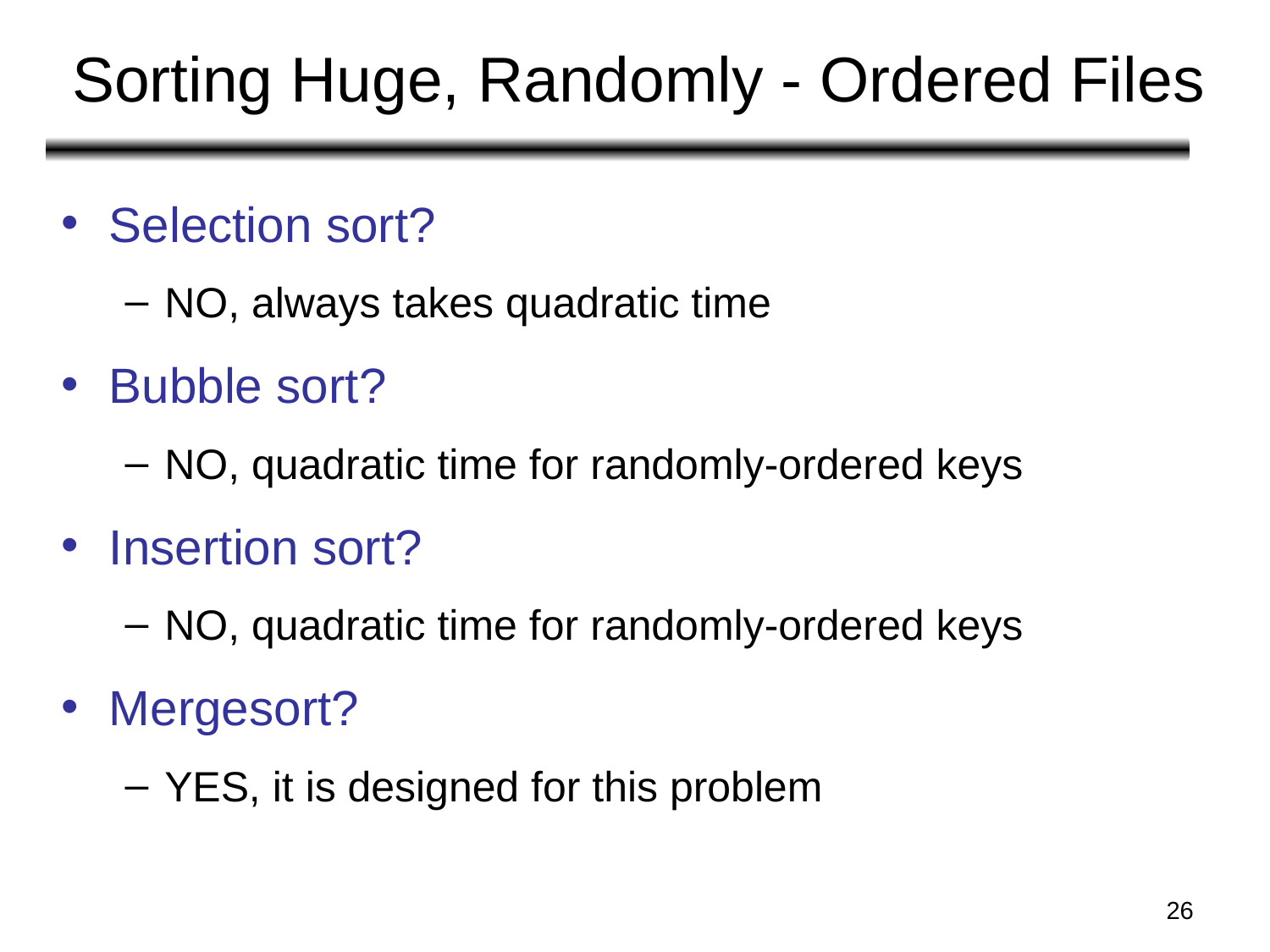

# Sorting Huge, Randomly - Ordered Files
Selection sort?
NO, always takes quadratic time
Bubble sort?
NO, quadratic time for randomly-ordered keys
Insertion sort?
NO, quadratic time for randomly-ordered keys
Mergesort?
YES, it is designed for this problem
26